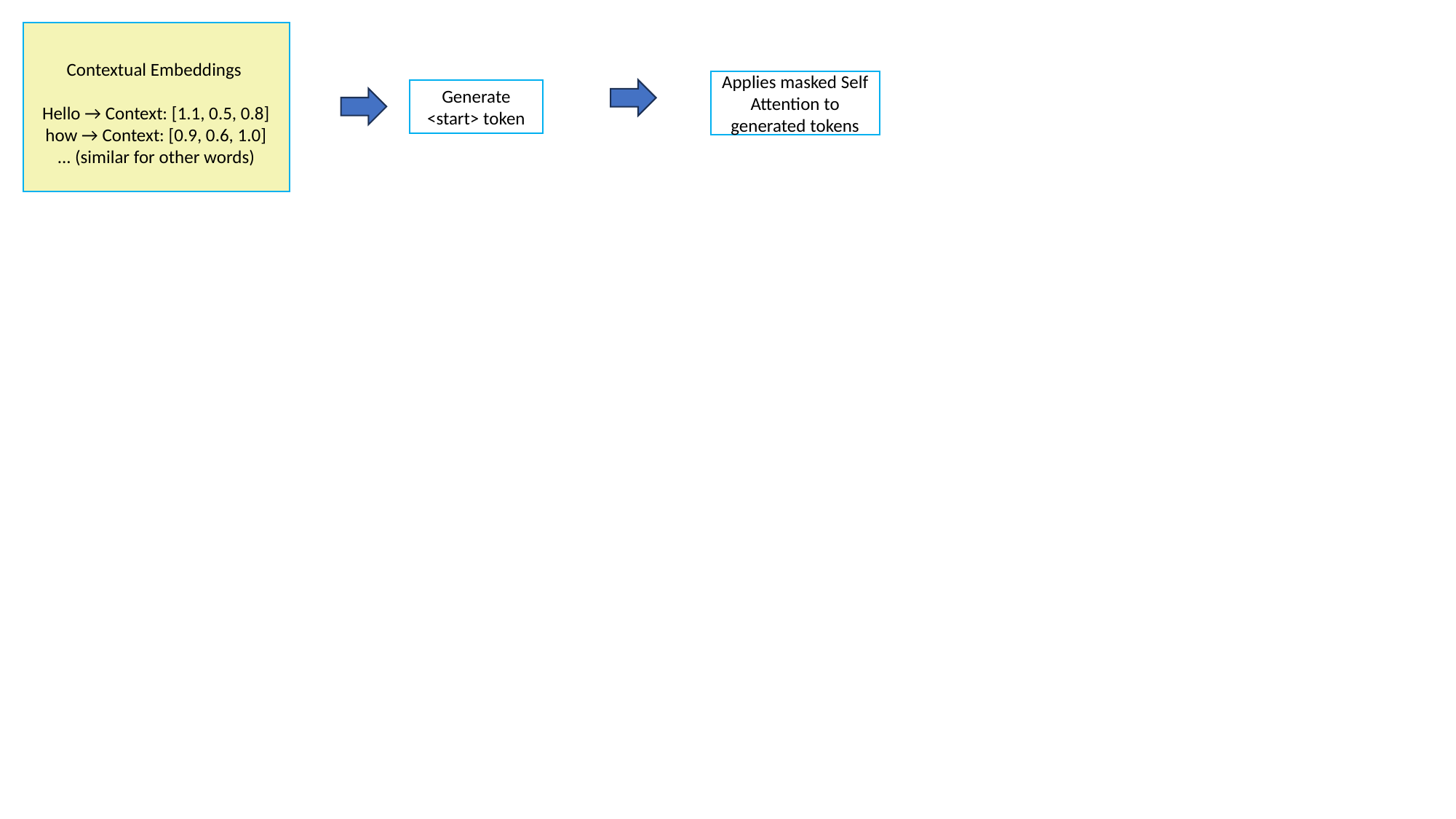

Contextual Embeddings

Hello → Context: [1.1, 0.5, 0.8]
how → Context: [0.9, 0.6, 1.0]
... (similar for other words)

Applies masked Self Attention to generated tokens

Generate <start> token